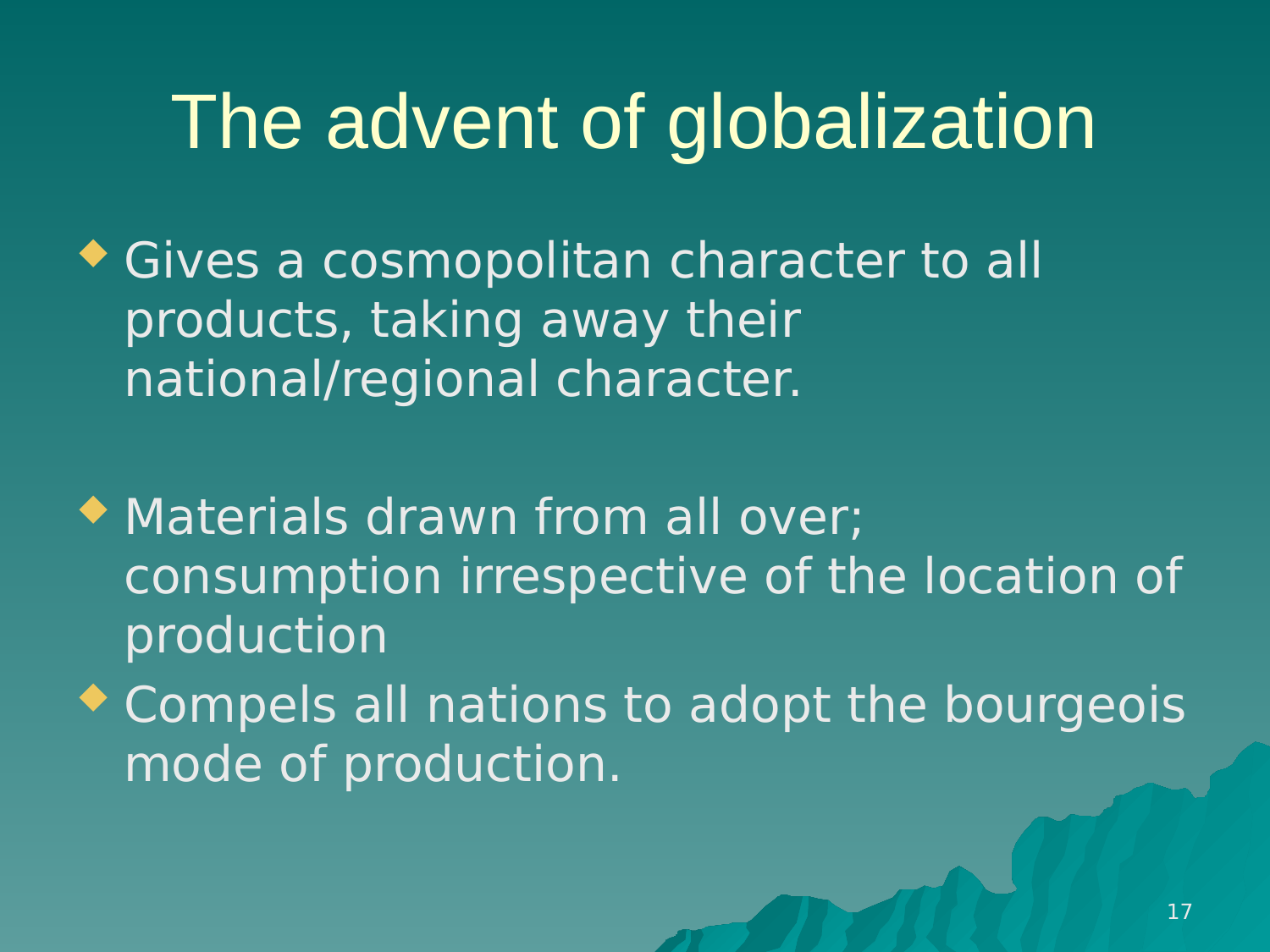

# The advent of globalization
Gives a cosmopolitan character to all products, taking away their national/regional character.

Materials drawn from all over; consumption irrespective of the location of production
Compels all nations to adopt the bourgeois mode of production.
17